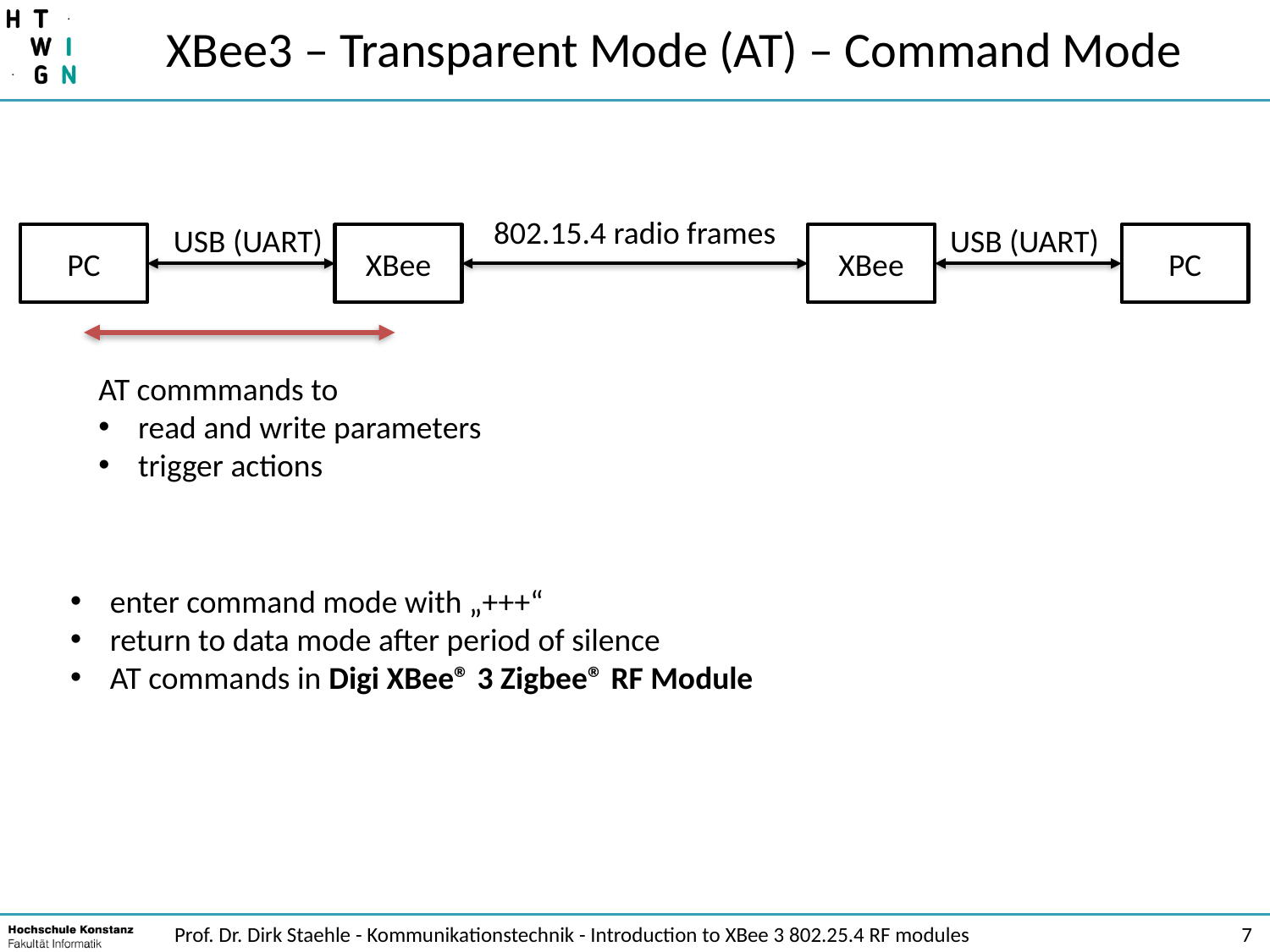

# XBee3 – Transparent Mode (AT) – Command Mode
802.15.4 radio frames
USB (UART)
USB (UART)
PC
XBee
XBee
PC
AT commmands to
read and write parameters
trigger actions
enter command mode with „+++“
return to data mode after period of silence
AT commands in Digi XBee® 3 Zigbee® RF Module
Prof. Dr. Dirk Staehle - Kommunikationstechnik - Introduction to XBee 3 802.25.4 RF modules
7